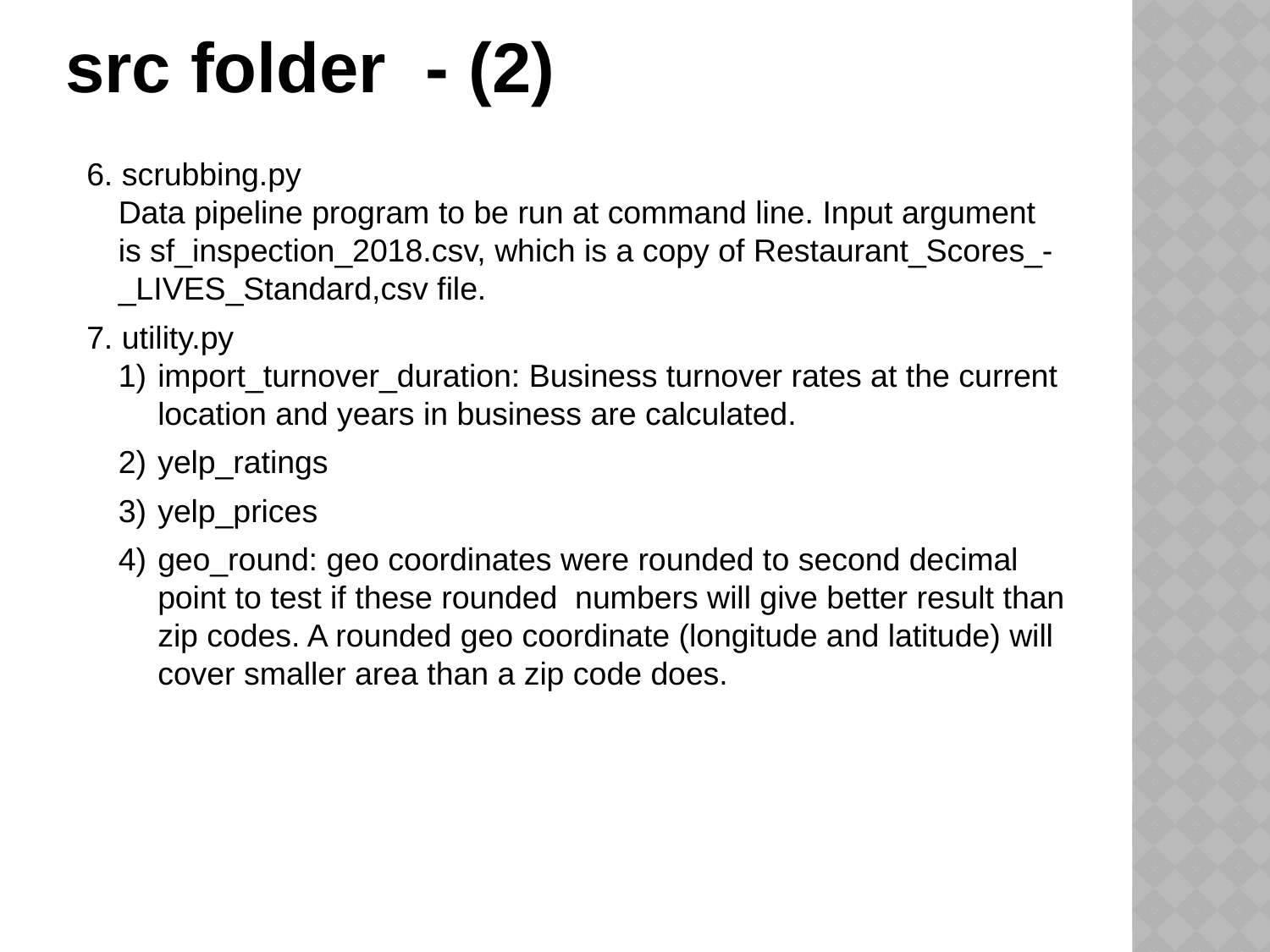

src folder  - (2)
6. scrubbing.py
Data pipeline program to be run at command line. Input argument is sf_inspection_2018.csv, which is a copy of Restaurant_Scores_-_LIVES_Standard,csv file.
7. utility.py
import_turnover_duration: Business turnover rates at the current location and years in business are calculated.
yelp_ratings
yelp_prices
geo_round: geo coordinates were rounded to second decimal point to test if these rounded  numbers will give better result than zip codes. A rounded geo coordinate (longitude and latitude) will cover smaller area than a zip code does.